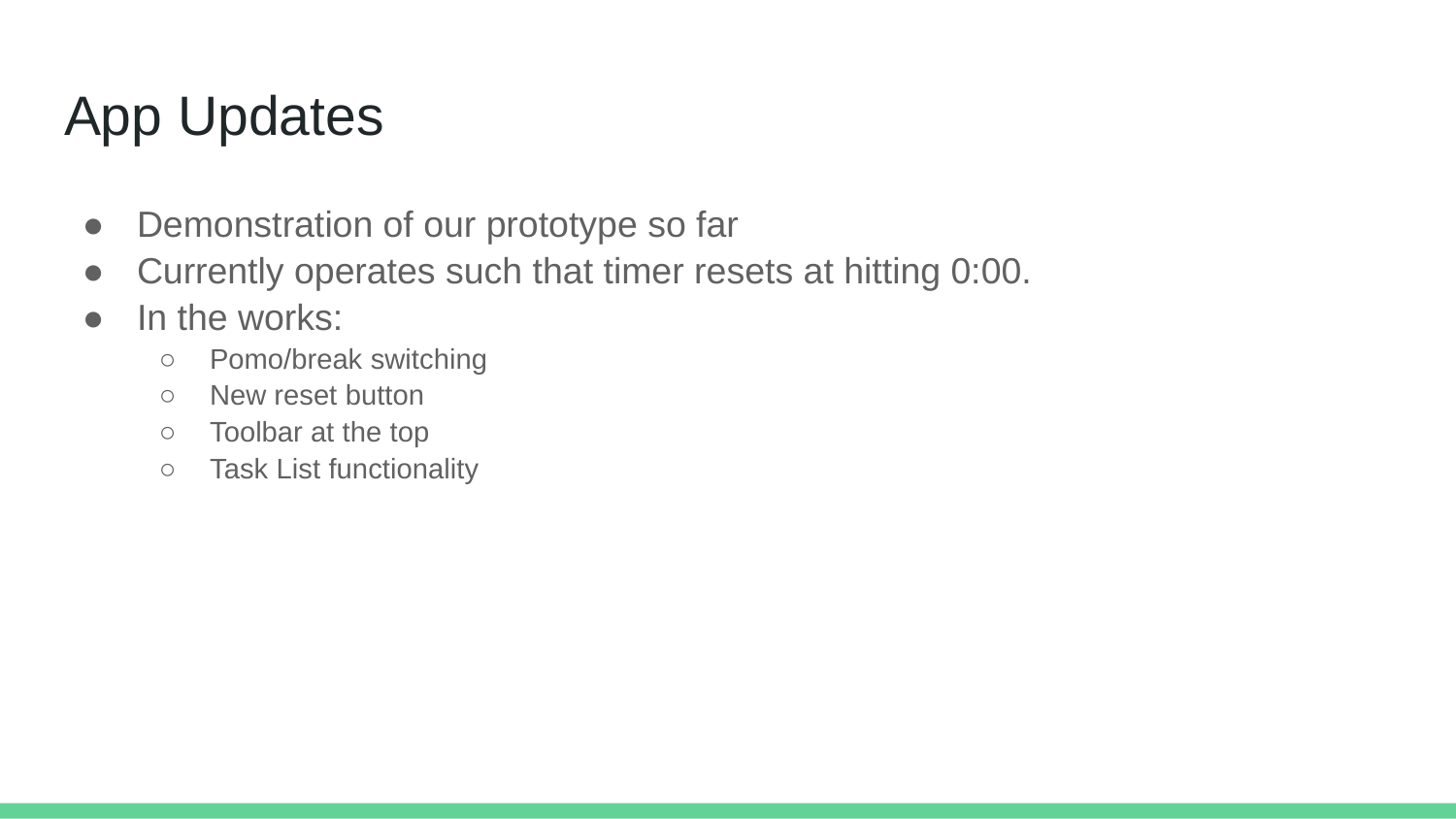

# App Updates
Demonstration of our prototype so far
Currently operates such that timer resets at hitting 0:00.
In the works:
Pomo/break switching
New reset button
Toolbar at the top
Task List functionality